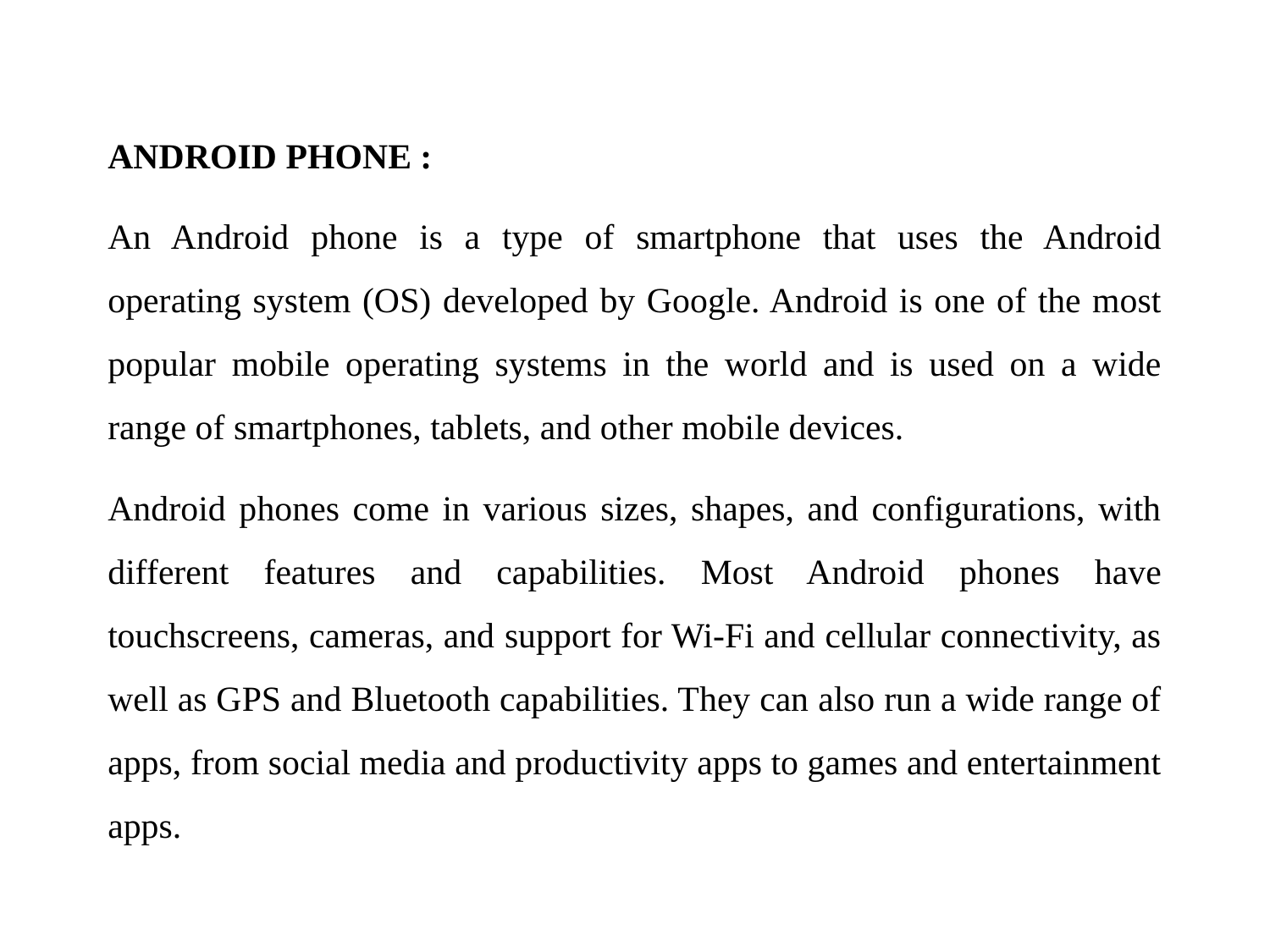

ANDROID PHONE :
An Android phone is a type of smartphone that uses the Android operating system (OS) developed by Google. Android is one of the most popular mobile operating systems in the world and is used on a wide range of smartphones, tablets, and other mobile devices.
Android phones come in various sizes, shapes, and configurations, with different features and capabilities. Most Android phones have touchscreens, cameras, and support for Wi-Fi and cellular connectivity, as well as GPS and Bluetooth capabilities. They can also run a wide range of apps, from social media and productivity apps to games and entertainment apps.